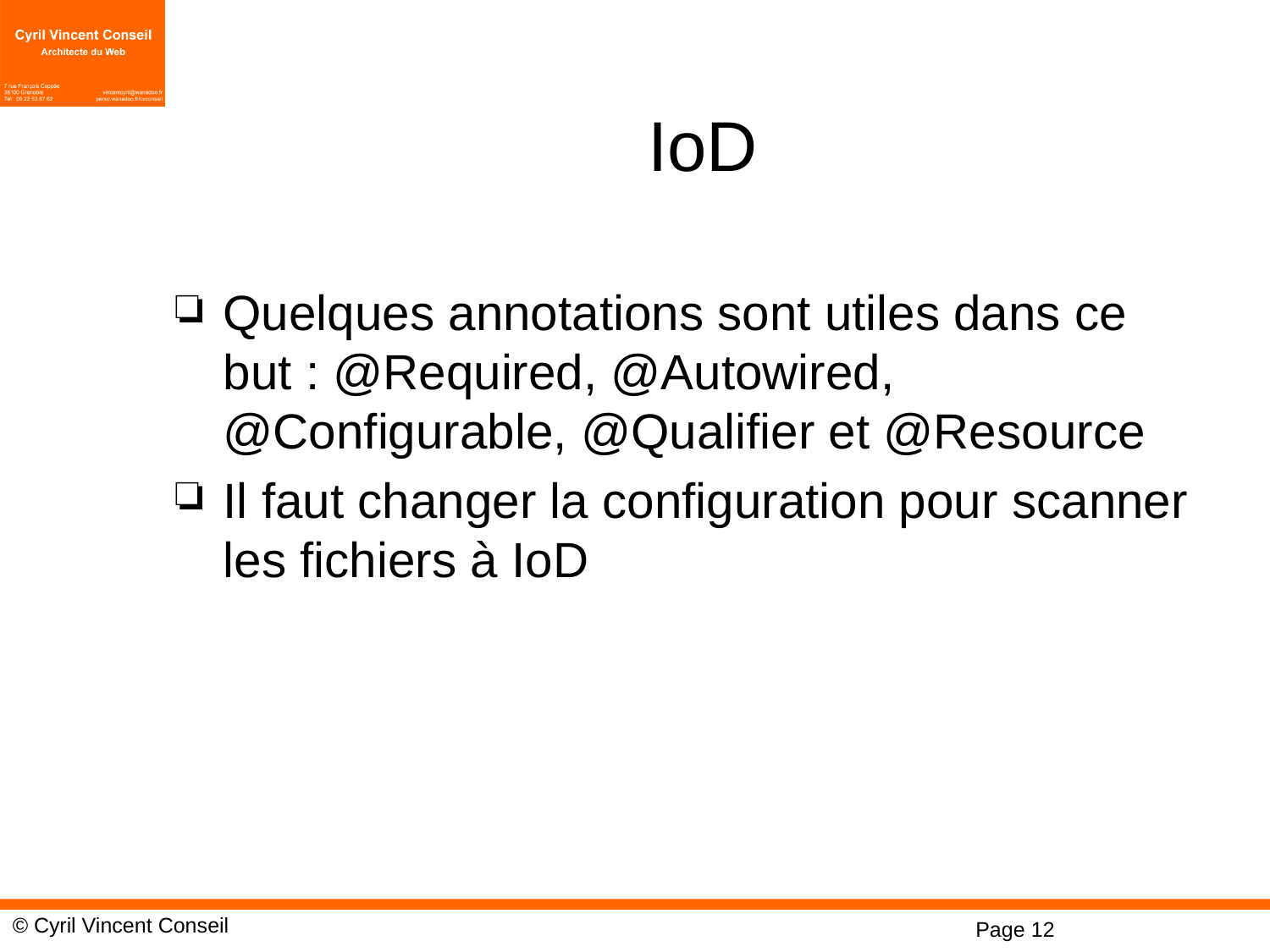

# IoD
Quelques annotations sont utiles dans ce but : @Required, @Autowired, @Configurable, @Qualifier et @Resource
Il faut changer la configuration pour scanner les fichiers à IoD